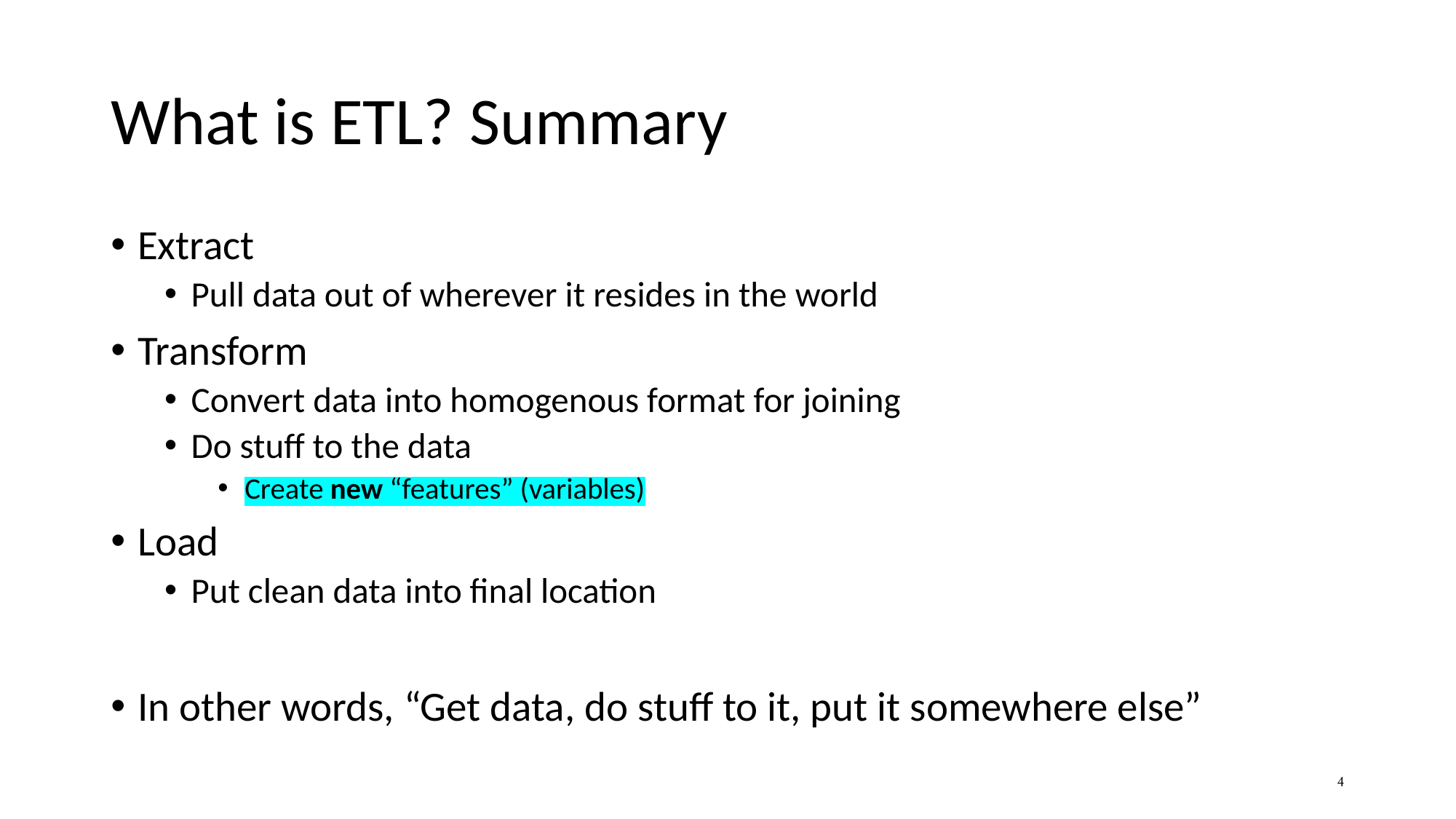

# What is ETL? Summary
Extract
Pull data out of wherever it resides in the world
Transform
Convert data into homogenous format for joining
Do stuff to the data
Create new “features” (variables)
Load
Put clean data into final location

In other words, “Get data, do stuff to it, put it somewhere else”
4